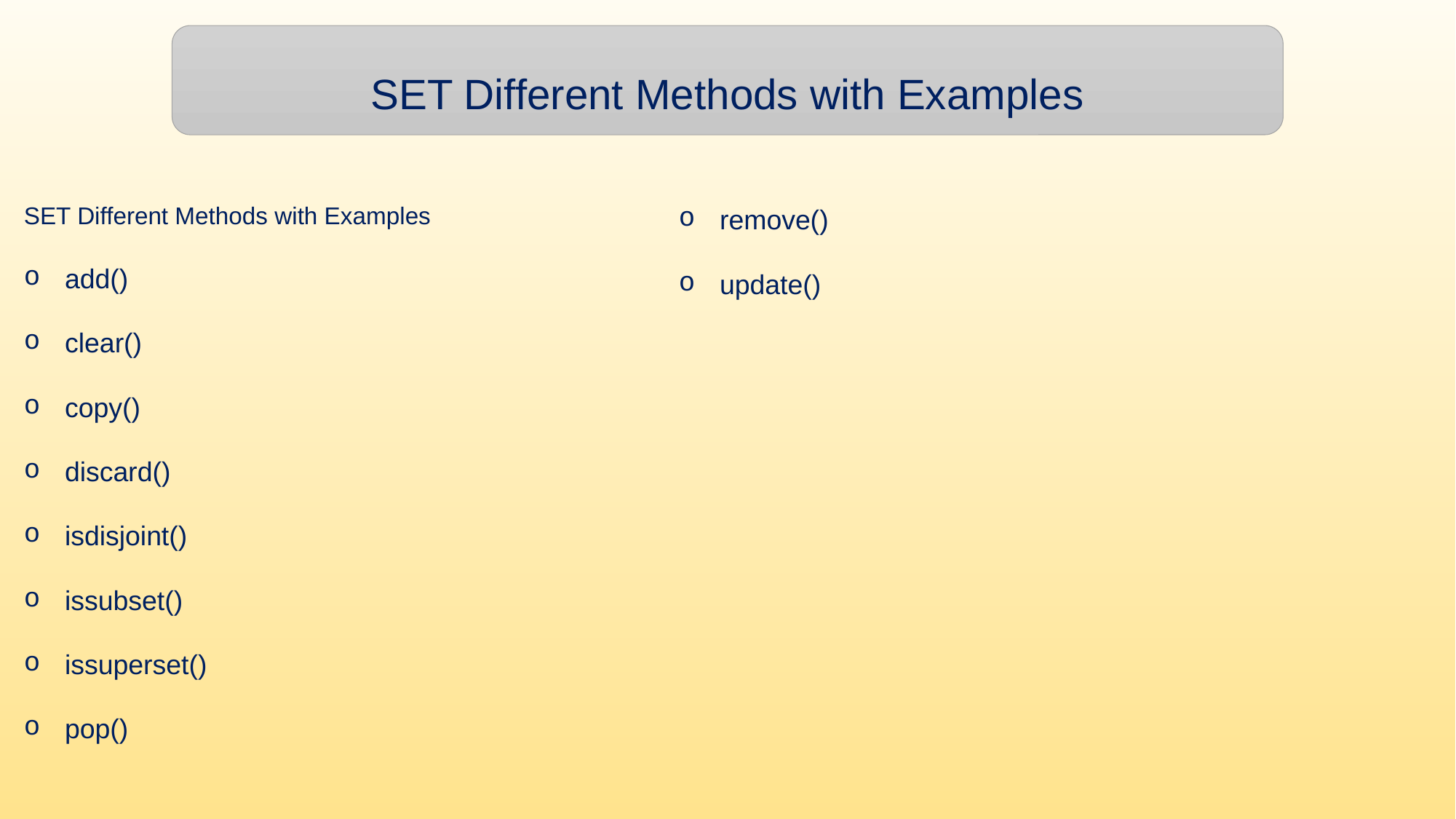

SET Different Methods with Examples
SET Different Methods with Examples
add()
clear()
copy()
discard()
isdisjoint()
issubset()
issuperset()
pop()
remove()
update()